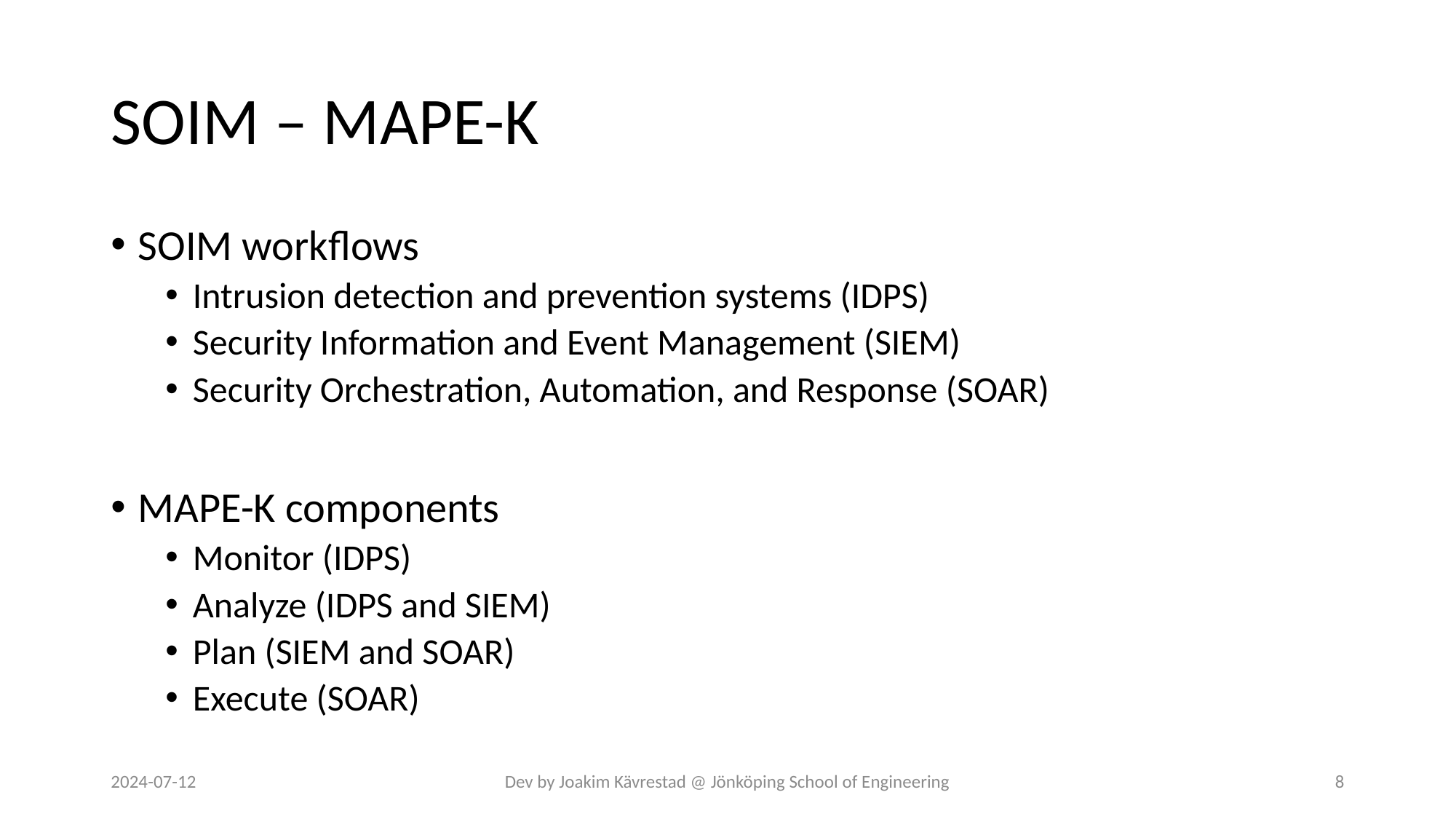

# SOIM – MAPE-K
SOIM workflows
Intrusion detection and prevention systems (IDPS)
Security Information and Event Management (SIEM)
Security Orchestration, Automation, and Response (SOAR)

MAPE-K components
Monitor (IDPS)
Analyze (IDPS and SIEM)
Plan (SIEM and SOAR)
Execute (SOAR)

2024-07-12
Dev by Joakim Kävrestad @ Jönköping School of Engineering
8